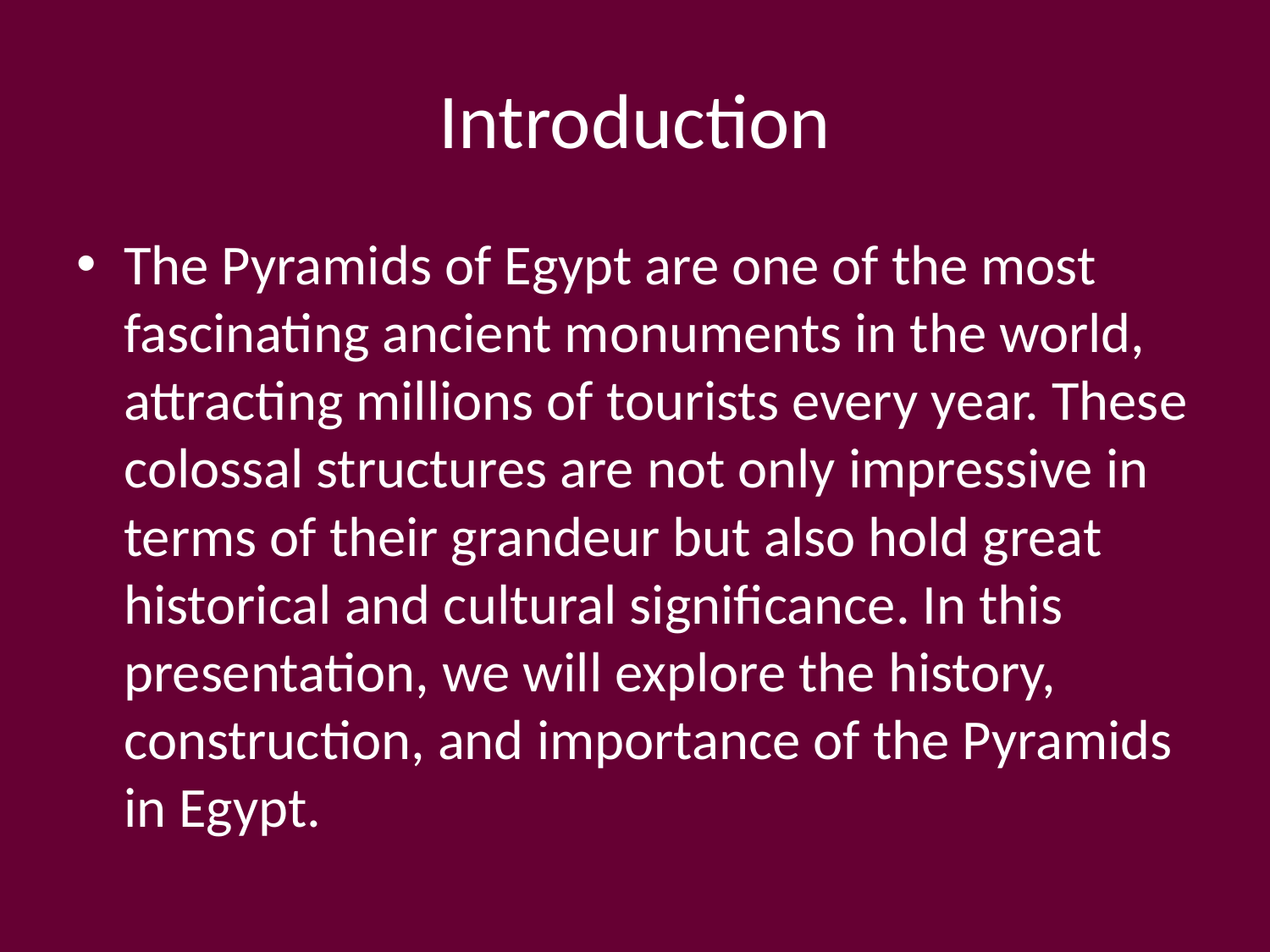

# Introduction
The Pyramids of Egypt are one of the most fascinating ancient monuments in the world, attracting millions of tourists every year. These colossal structures are not only impressive in terms of their grandeur but also hold great historical and cultural significance. In this presentation, we will explore the history, construction, and importance of the Pyramids in Egypt.